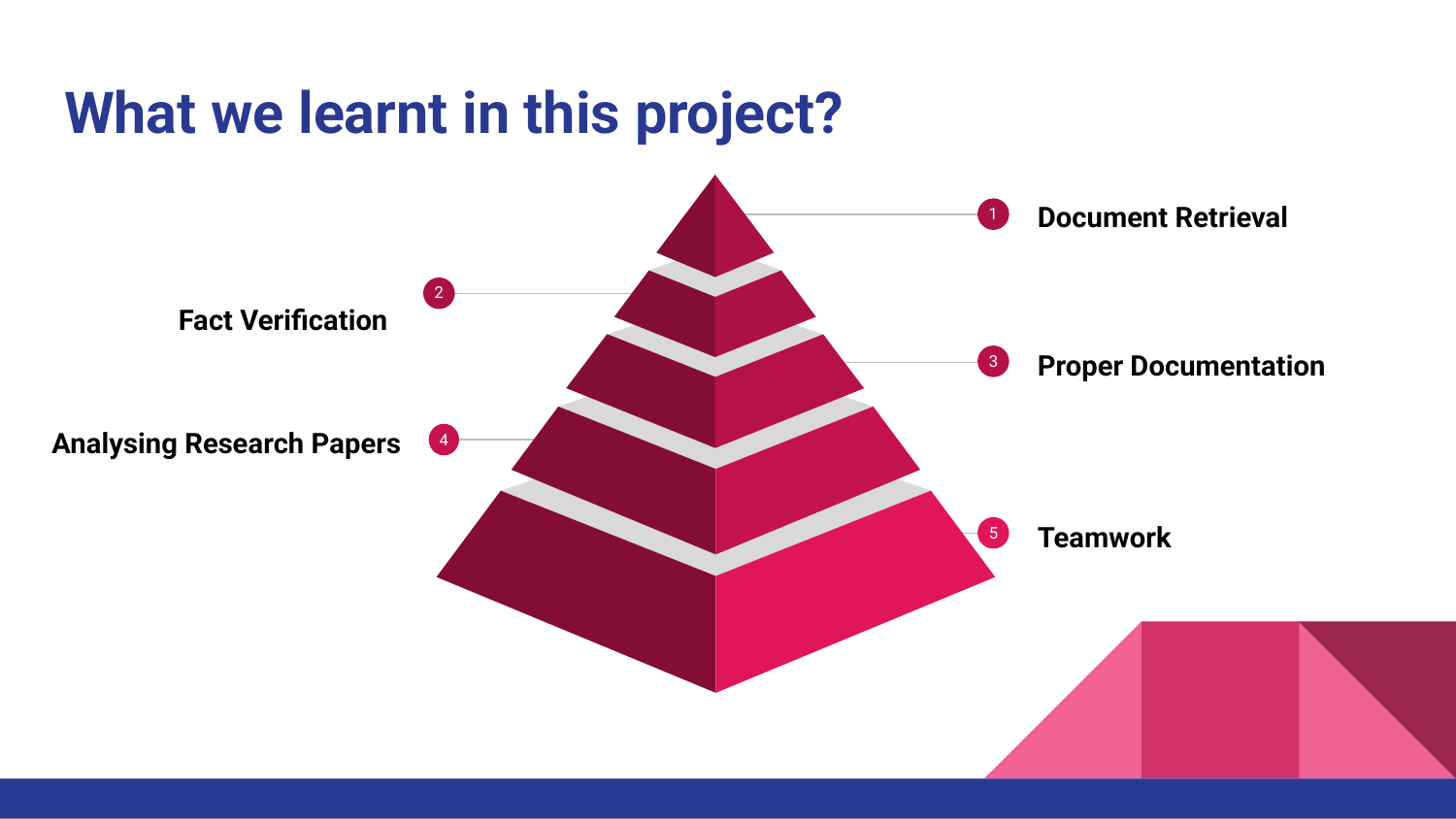

# What we learnt in this project?
Document Retrieval
1

2
Fact Verification

Proper Documentation
3

Analysing Research Papers
4

Teamwork
5